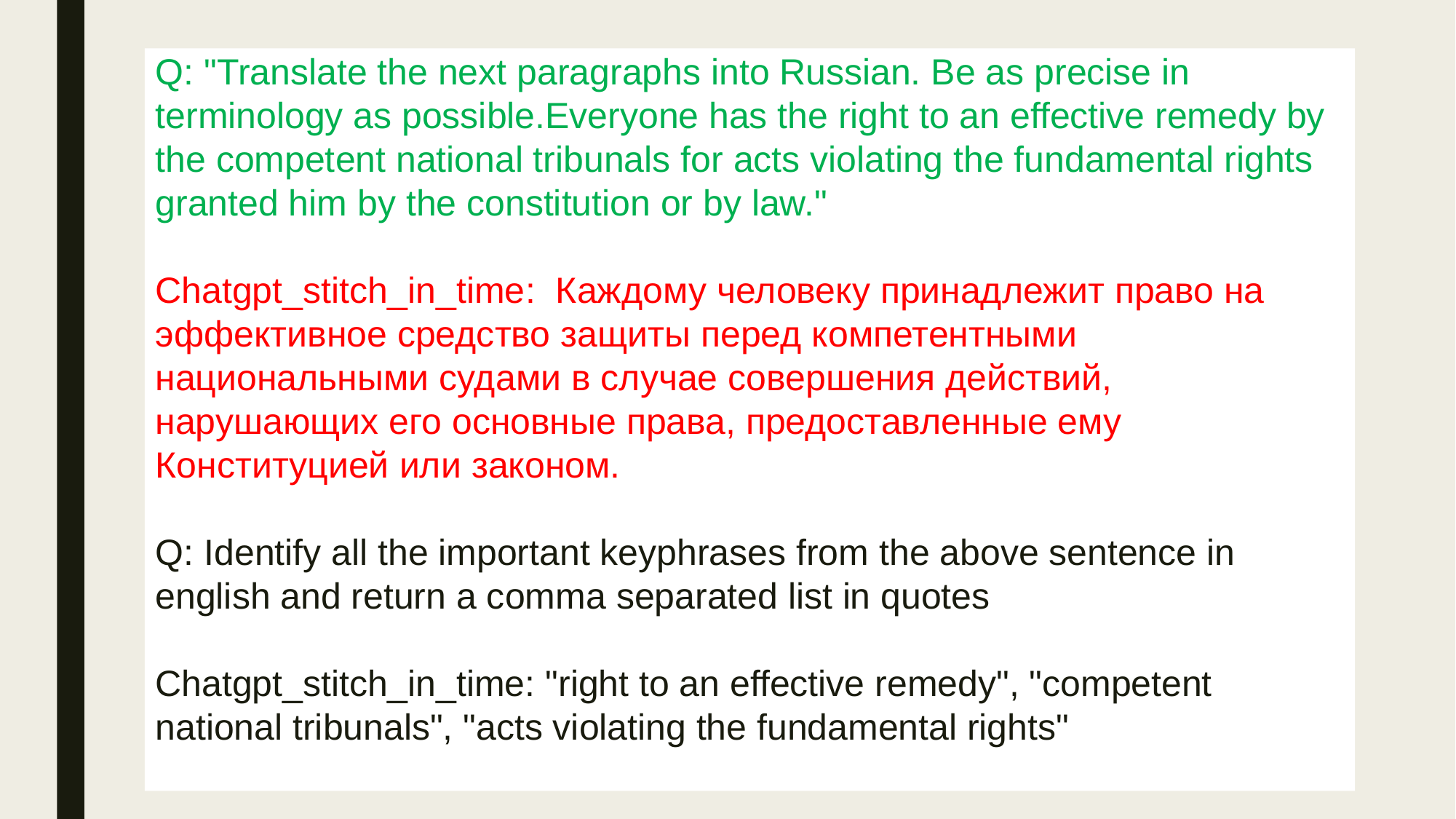

Q: "Translate the next paragraphs into Russian. Be as precise in terminology as possible.Everyone has the right to an effective remedy by the competent national tribunals for acts violating the fundamental rights granted him by the constitution or by law."

Chatgpt_stitch_in_time:  Каждому человеку принадлежит право на эффективное средство защиты перед компетентными национальными судами в случае совершения действий, нарушающих его основные права, предоставленные ему Конституцией или законом.

Q: Identify all the important keyphrases from the above sentence in english and return a comma separated list in quotes

Chatgpt_stitch_in_time: "right to an effective remedy", "competent national tribunals", "acts violating the fundamental rights"